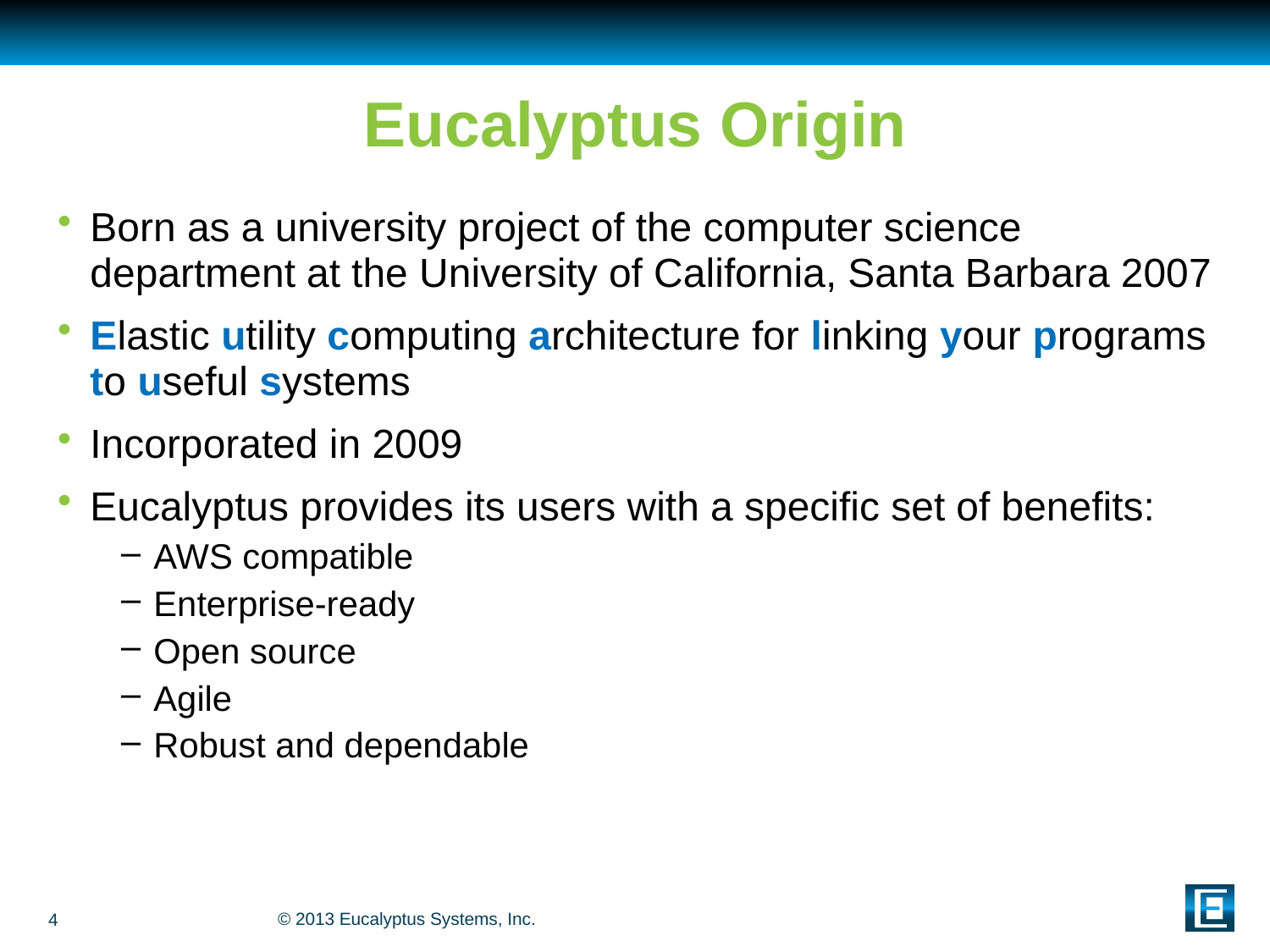

# Eucalyptus Origin
Born as a university project of the computer science department at the University of California, Santa Barbara 2007
Elastic utility computing architecture for linking your programs to useful systems
Incorporated in 2009
Eucalyptus provides its users with a specific set of benefits:
AWS compatible
Enterprise-ready
Open source
Agile
Robust and dependable
4